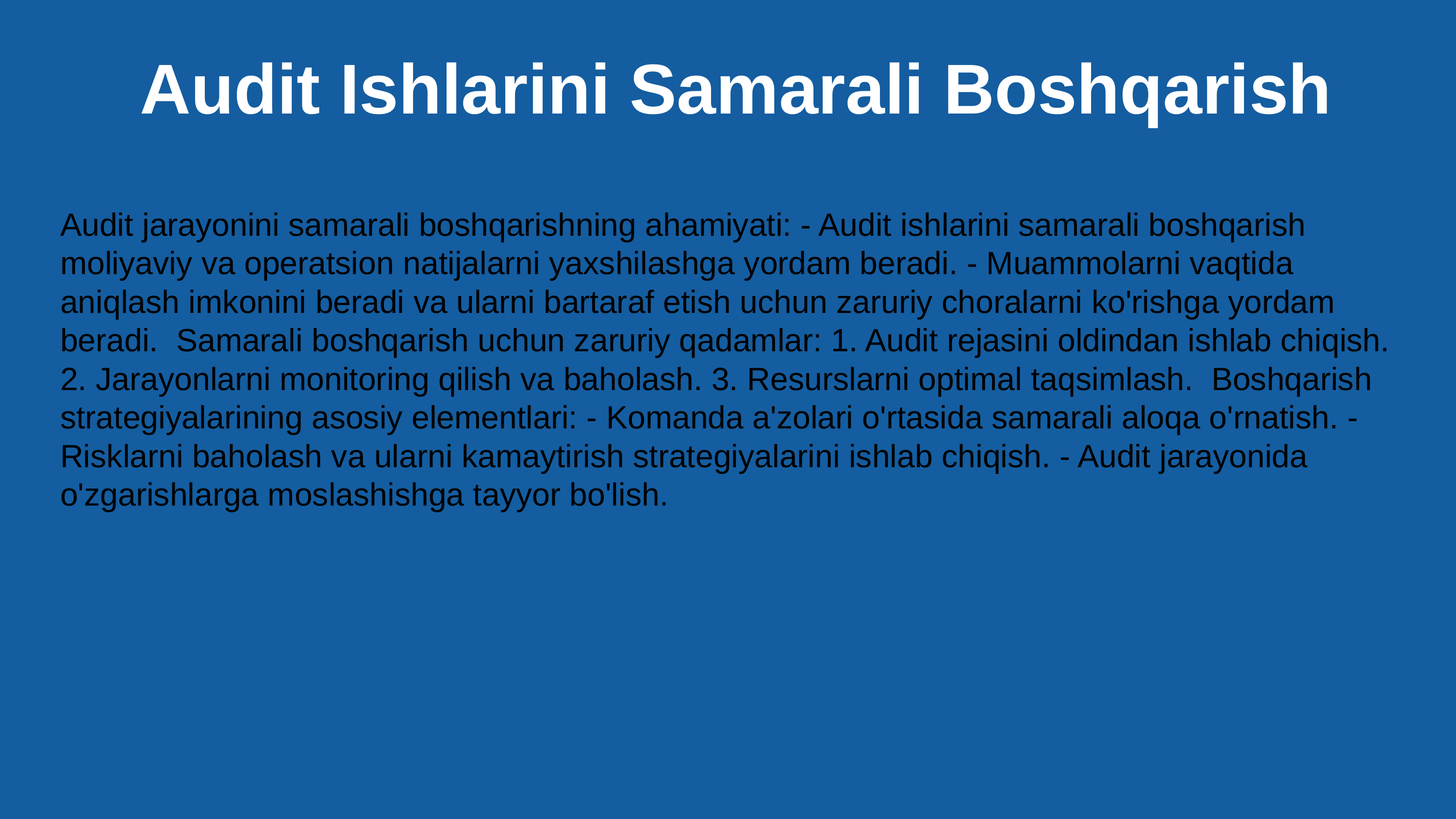

Audit Ishlarini Samarali Boshqarish
Audit jarayonini samarali boshqarishning ahamiyati: - Audit ishlarini samarali boshqarish moliyaviy va operatsion natijalarni yaxshilashga yordam beradi. - Muammolarni vaqtida aniqlash imkonini beradi va ularni bartaraf etish uchun zaruriy choralarni ko'rishga yordam beradi.  Samarali boshqarish uchun zaruriy qadamlar: 1. Audit rejasini oldindan ishlab chiqish. 2. Jarayonlarni monitoring qilish va baholash. 3. Resurslarni optimal taqsimlash.  Boshqarish strategiyalarining asosiy elementlari: - Komanda a'zolari o'rtasida samarali aloqa o'rnatish. - Risklarni baholash va ularni kamaytirish strategiyalarini ishlab chiqish. - Audit jarayonida o'zgarishlarga moslashishga tayyor bo'lish.